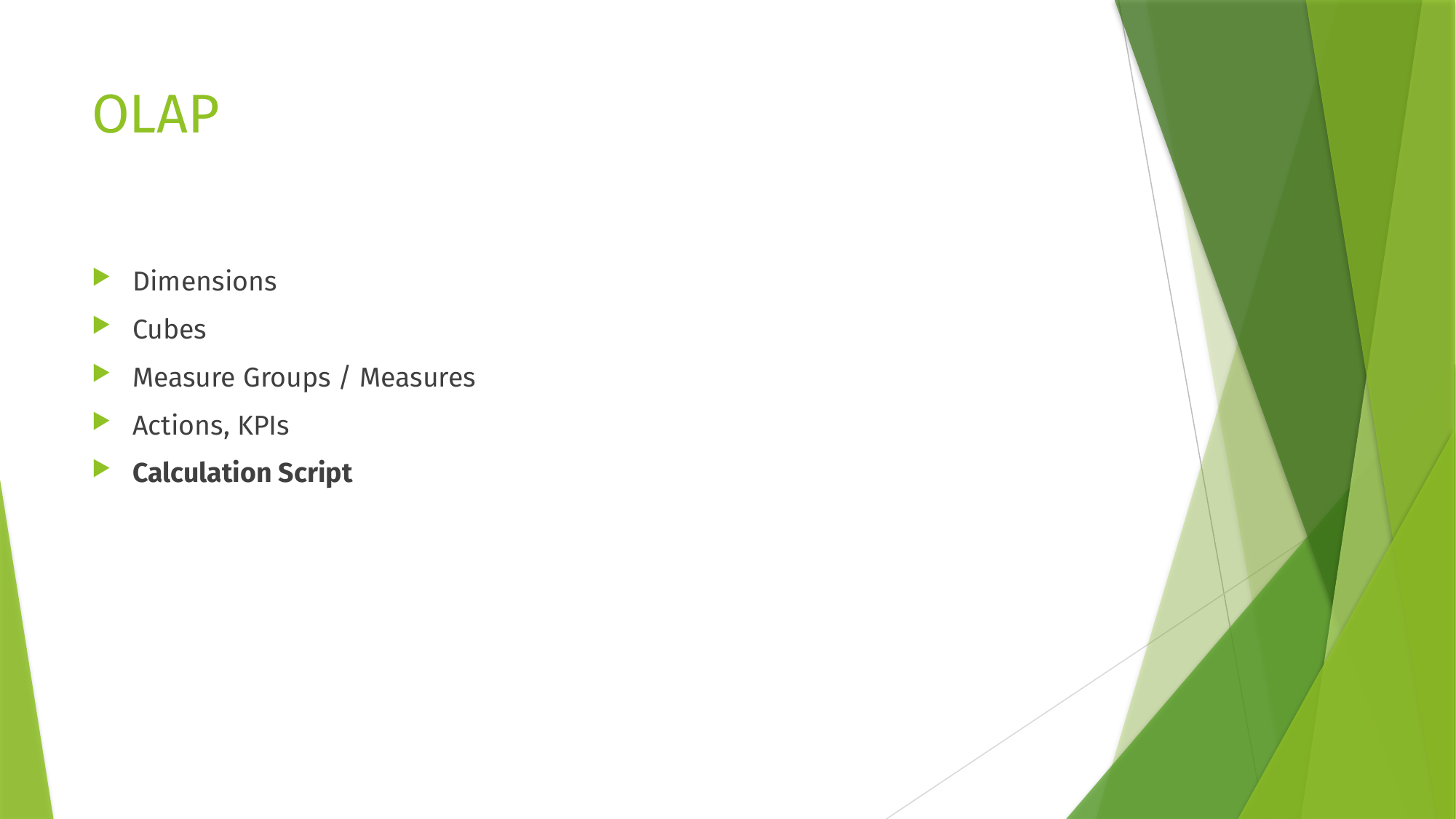

# OLAP
Dimensions
Cubes
Measure Groups / Measures
Actions, KPIs
Calculation Script